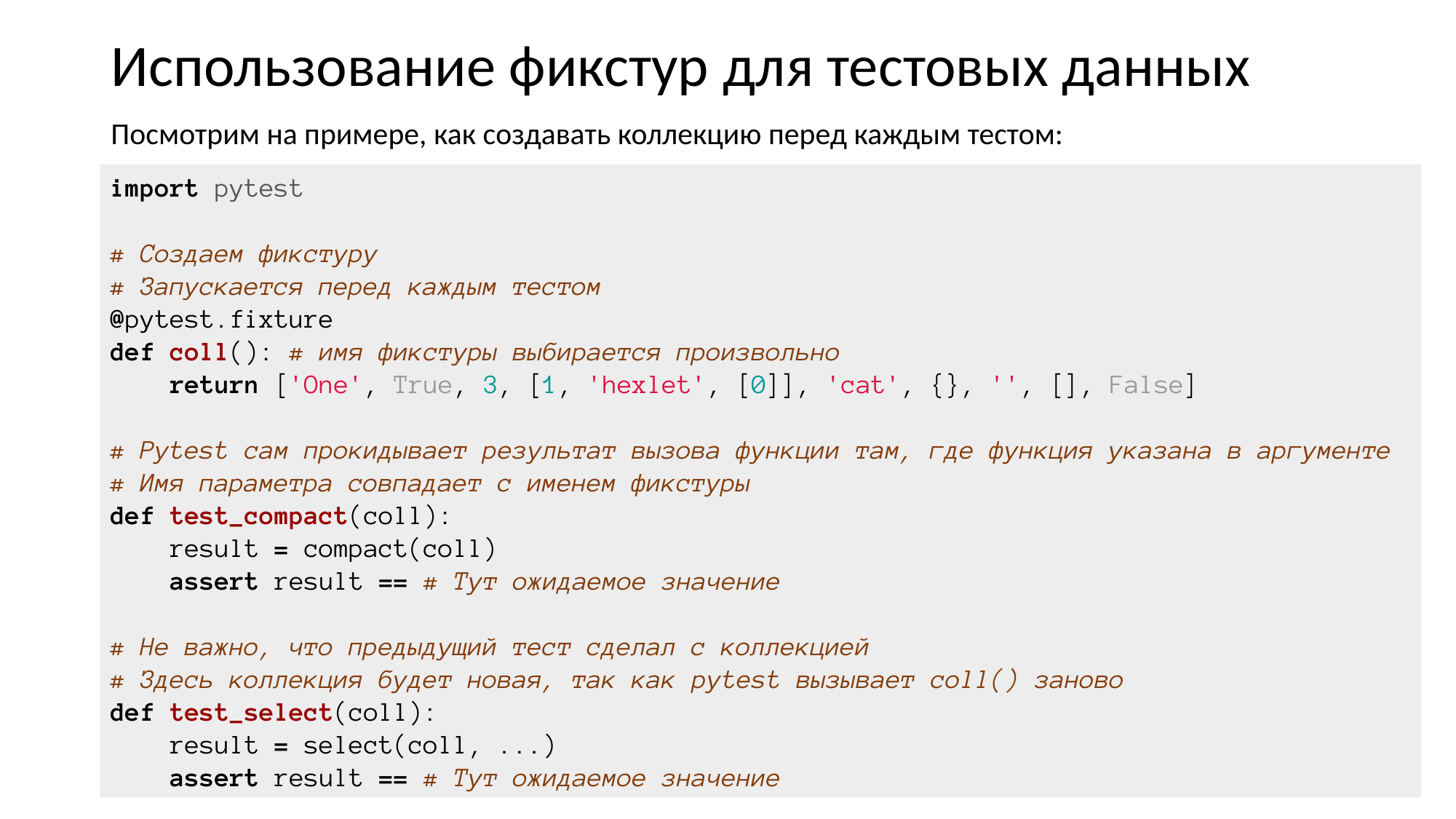

# Использование фикстур для тестовых данных
Посмотрим на примере, как создавать коллекцию перед каждым тестом:
import pytest
# Создаем фикстуру
# Запускается перед каждым тестом
@pytest.fixture
def coll(): # имя фикстуры выбирается произвольно
    return ['One', True, 3, [1, 'hexlet', [0]], 'cat', {}, '', [], False]
# Pytest сам прокидывает результат вызова функции там, где функция указана в аргументе
# Имя параметра совпадает с именем фикстуры
def test_compact(coll):
    result = compact(coll)
    assert result == # Тут ожидаемое значение
# Не важно, что предыдущий тест сделал с коллекцией
# Здесь коллекция будет новая, так как pytest вызывает coll() заново
def test_select(coll):
    result = select(coll, ...)
    assert result == # Тут ожидаемое значение